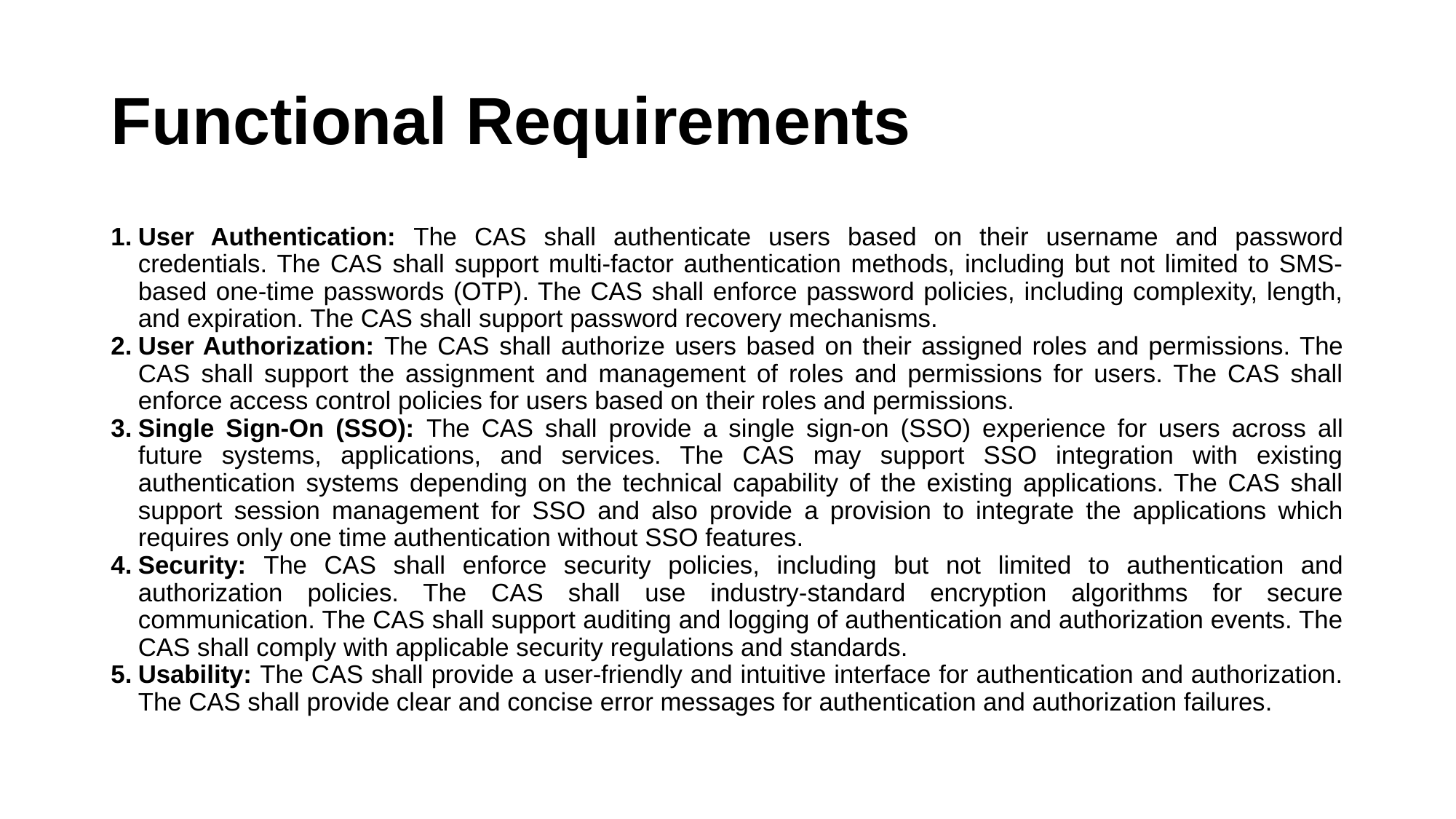

# Functional Requirements
User Authentication: The CAS shall authenticate users based on their username and password credentials. The CAS shall support multi-factor authentication methods, including but not limited to SMS-based one-time passwords (OTP). The CAS shall enforce password policies, including complexity, length, and expiration. The CAS shall support password recovery mechanisms.
User Authorization: The CAS shall authorize users based on their assigned roles and permissions. The CAS shall support the assignment and management of roles and permissions for users. The CAS shall enforce access control policies for users based on their roles and permissions.
Single Sign-On (SSO): The CAS shall provide a single sign-on (SSO) experience for users across all future systems, applications, and services. The CAS may support SSO integration with existing authentication systems depending on the technical capability of the existing applications. The CAS shall support session management for SSO and also provide a provision to integrate the applications which requires only one time authentication without SSO features.
Security: The CAS shall enforce security policies, including but not limited to authentication and authorization policies. The CAS shall use industry-standard encryption algorithms for secure communication. The CAS shall support auditing and logging of authentication and authorization events. The CAS shall comply with applicable security regulations and standards.
Usability: The CAS shall provide a user-friendly and intuitive interface for authentication and authorization. The CAS shall provide clear and concise error messages for authentication and authorization failures.